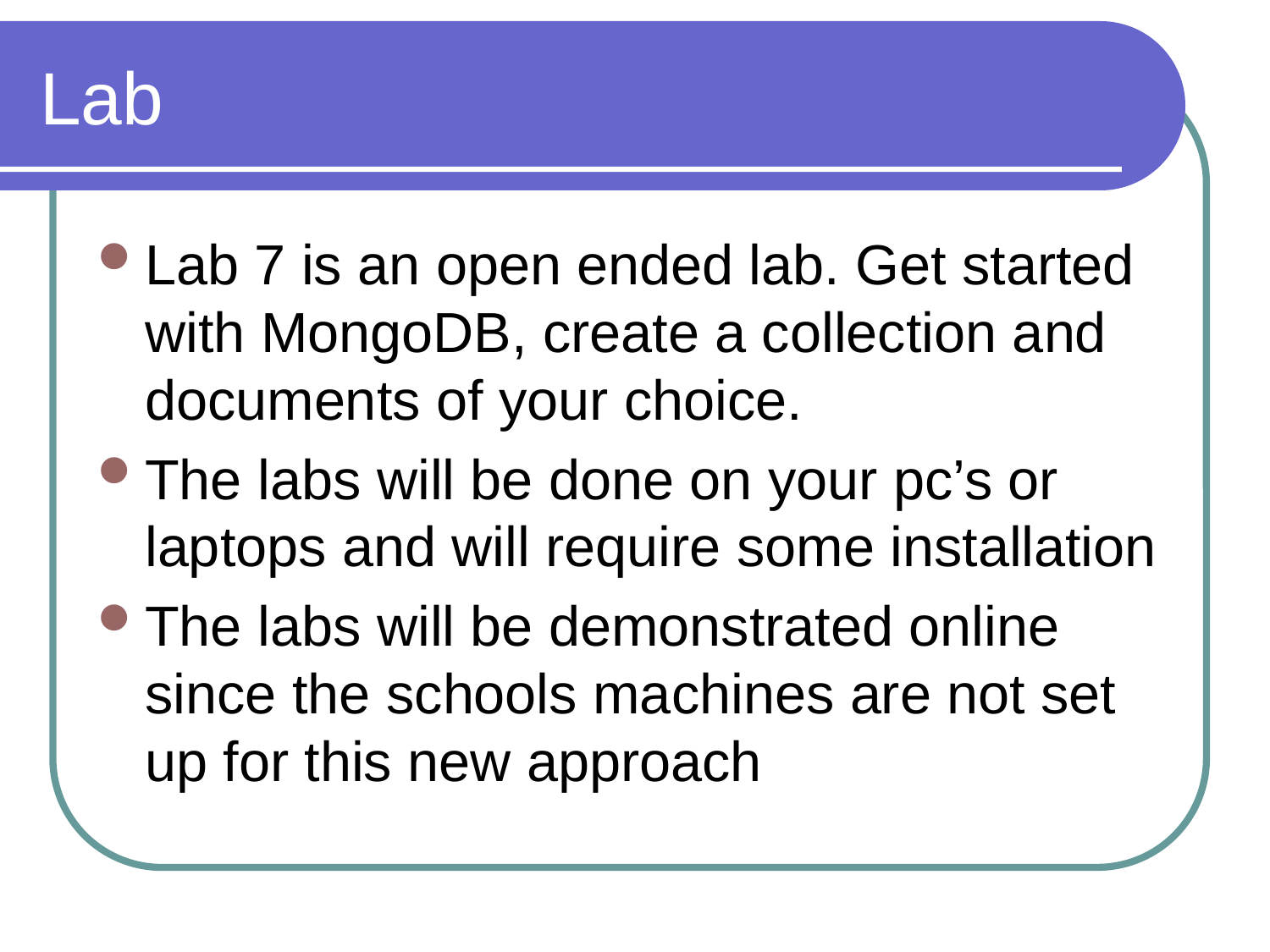

# Lab
Lab 7 is an open ended lab. Get started with MongoDB, create a collection and documents of your choice.
The labs will be done on your pc’s or laptops and will require some installation
The labs will be demonstrated online since the schools machines are not set up for this new approach